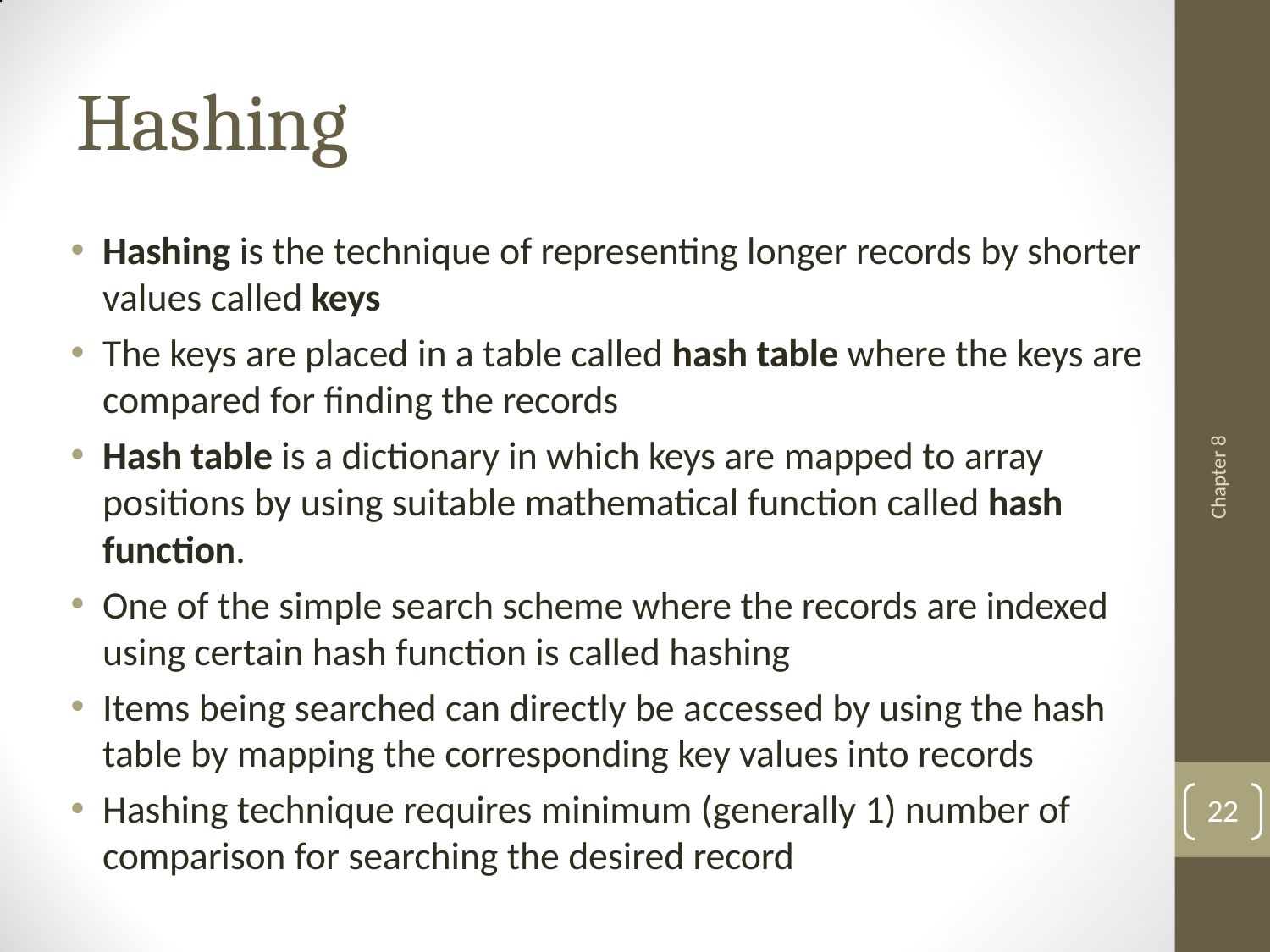

# Hashing
Hashing is the technique of representing longer records by shorter
values called keys
The keys are placed in a table called hash table where the keys are compared for finding the records
Hash table is a dictionary in which keys are mapped to array positions by using suitable mathematical function called hash function.
One of the simple search scheme where the records are indexed using certain hash function is called hashing
Items being searched can directly be accessed by using the hash
table by mapping the corresponding key values into records
Hashing technique requires minimum (generally 1) number of comparison for searching the desired record
Chapter 8

22